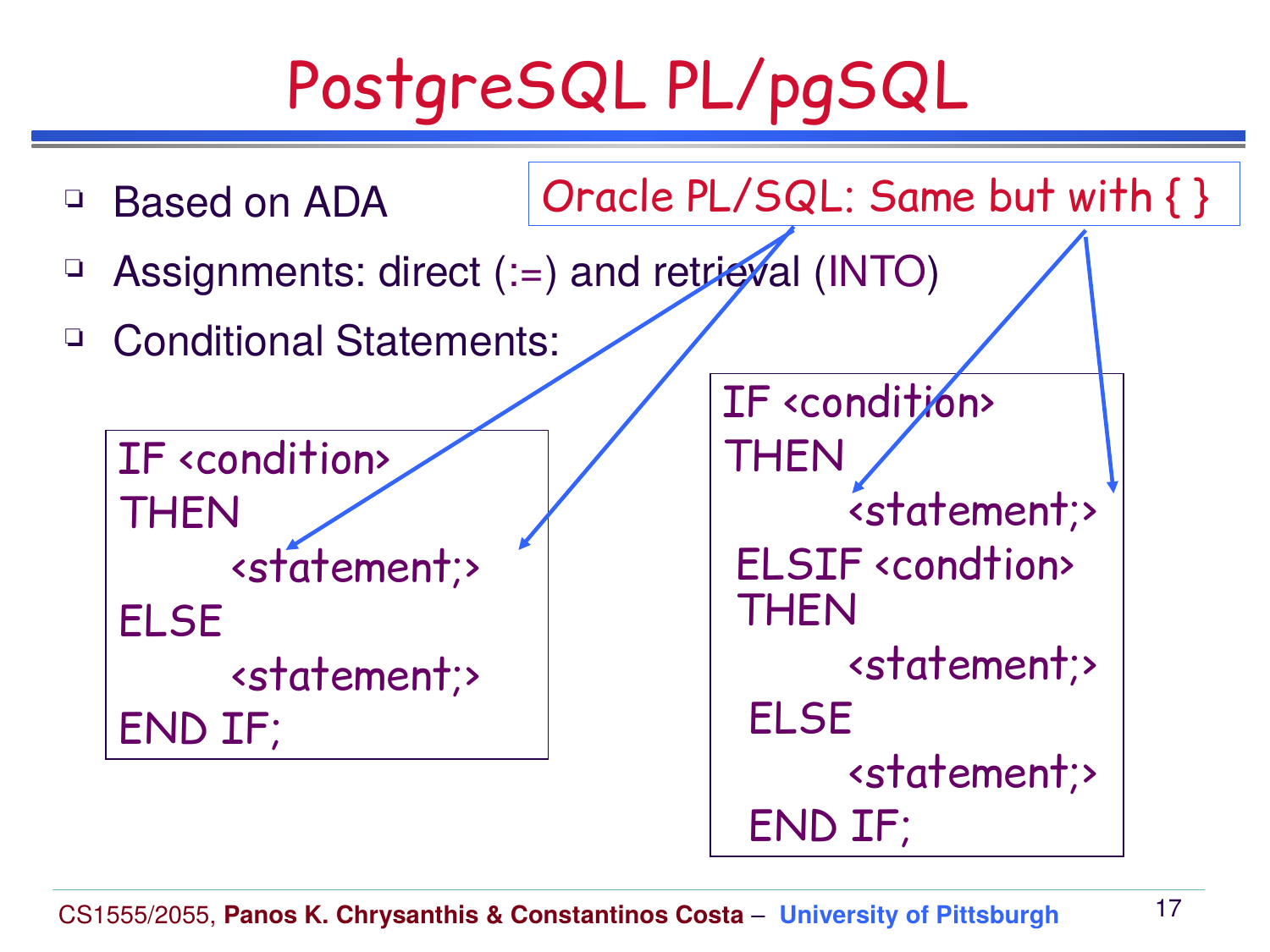

# PostgreSQL PL/pgSQL
Based on ADA
Assignments: direct (:=) and retrieval (INTO)
Conditional Statements:

Oracle PL/SQL: Same but with { }
IF <condition>
THEN
          <statement;>
 ELSIF <condtion>
 THEN
          <statement;>
  ELSE
          <statement;>
  END IF;
IF <condition>
THEN
         <statement;>
ELSE
         <statement;>
END IF;